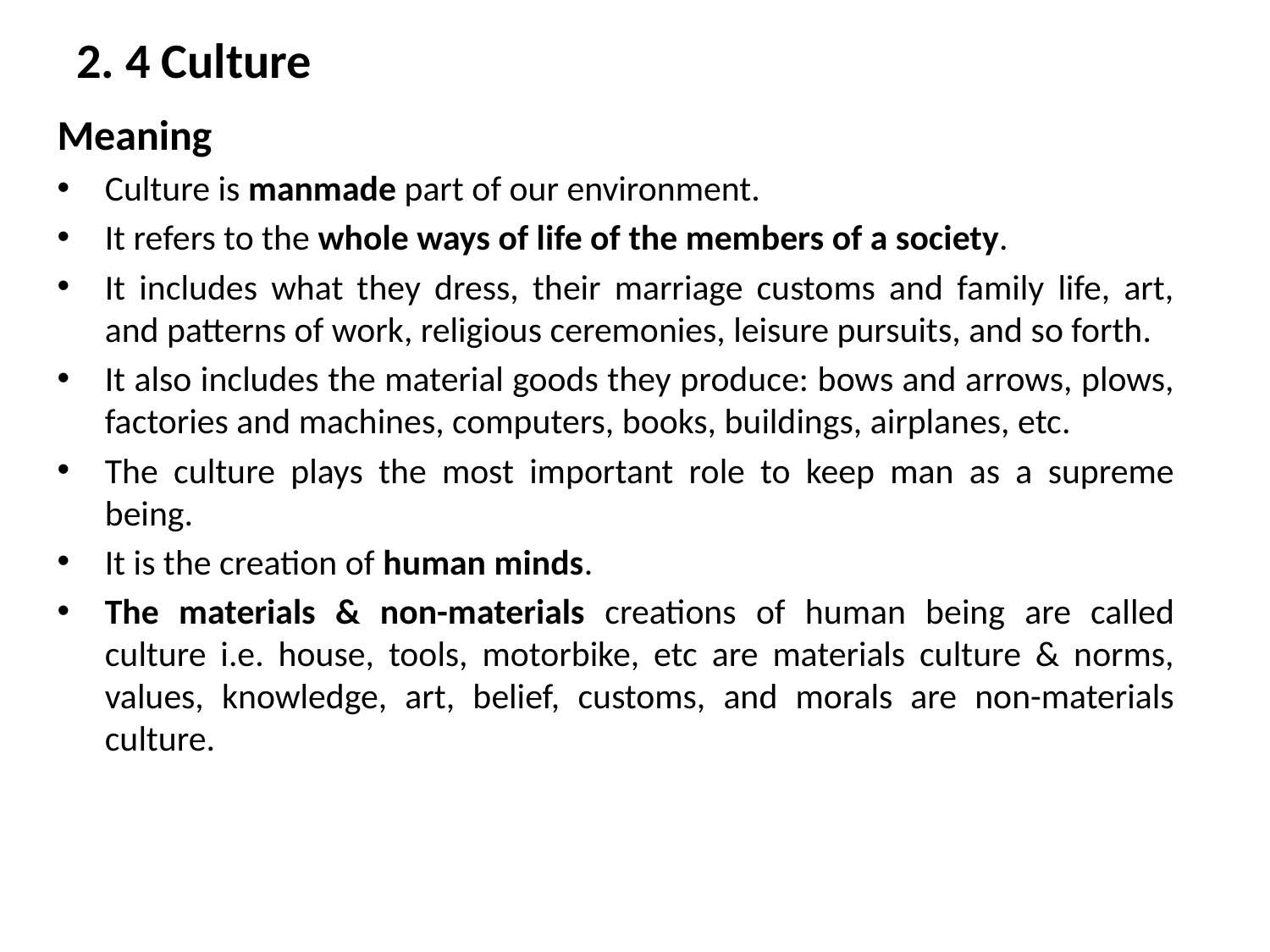

# 2. 4 Culture
Meaning
Culture is manmade part of our environment.
It refers to the whole ways of life of the members of a society.
It includes what they dress, their marriage customs and family life, art, and patterns of work, religious ceremonies, leisure pursuits, and so forth.
It also includes the material goods they produce: bows and arrows, plows, factories and machines, computers, books, buildings, airplanes, etc.
The culture plays the most important role to keep man as a supreme being.
It is the creation of human minds.
The materials & non-materials creations of human being are called culture i.e. house, tools, motorbike, etc are materials culture & norms, values, knowledge, art, belief, customs, and morals are non-materials culture.